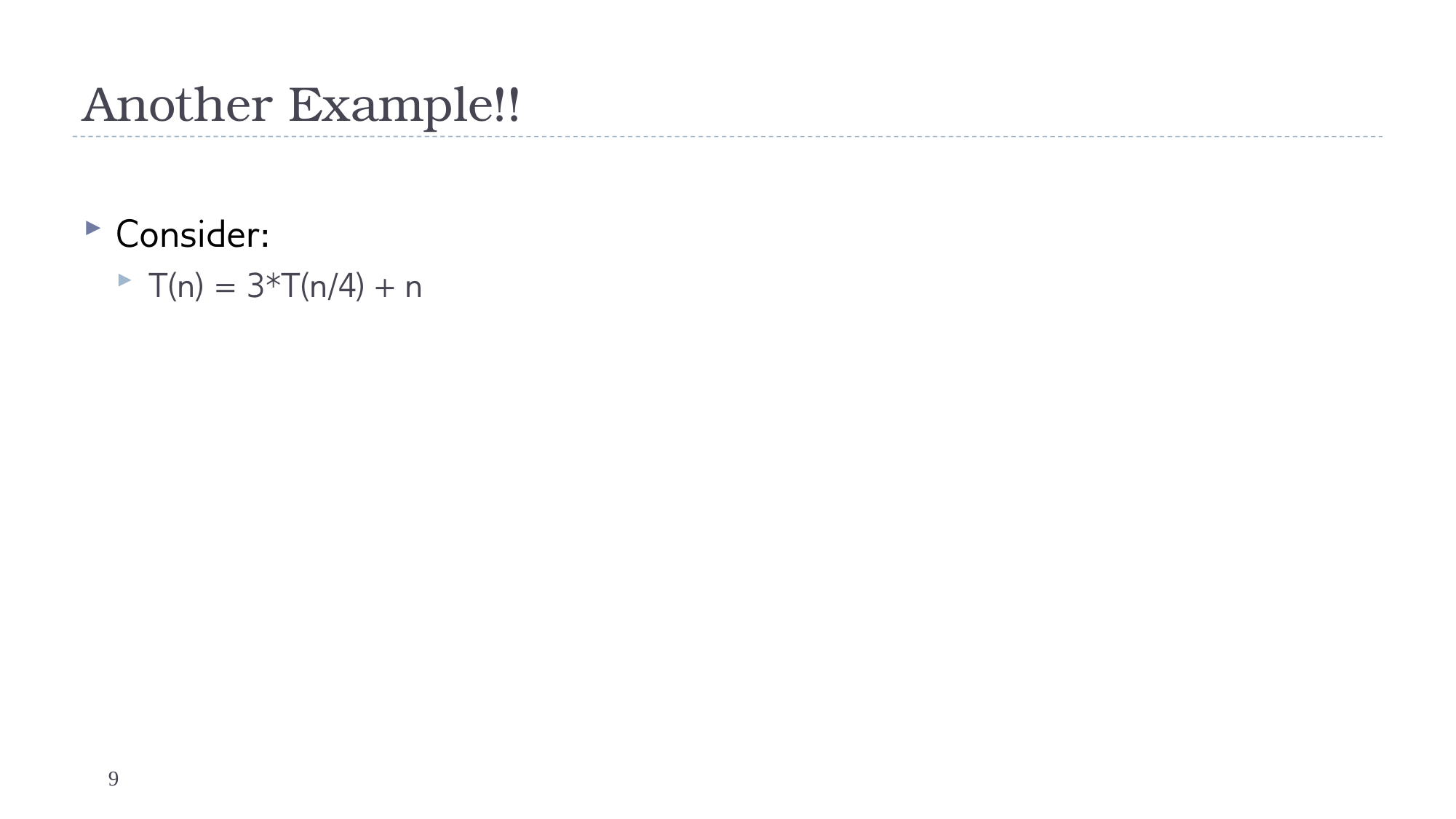

# Another Example!!

Consider:
T(n) = 3*T(n/4) + n
9